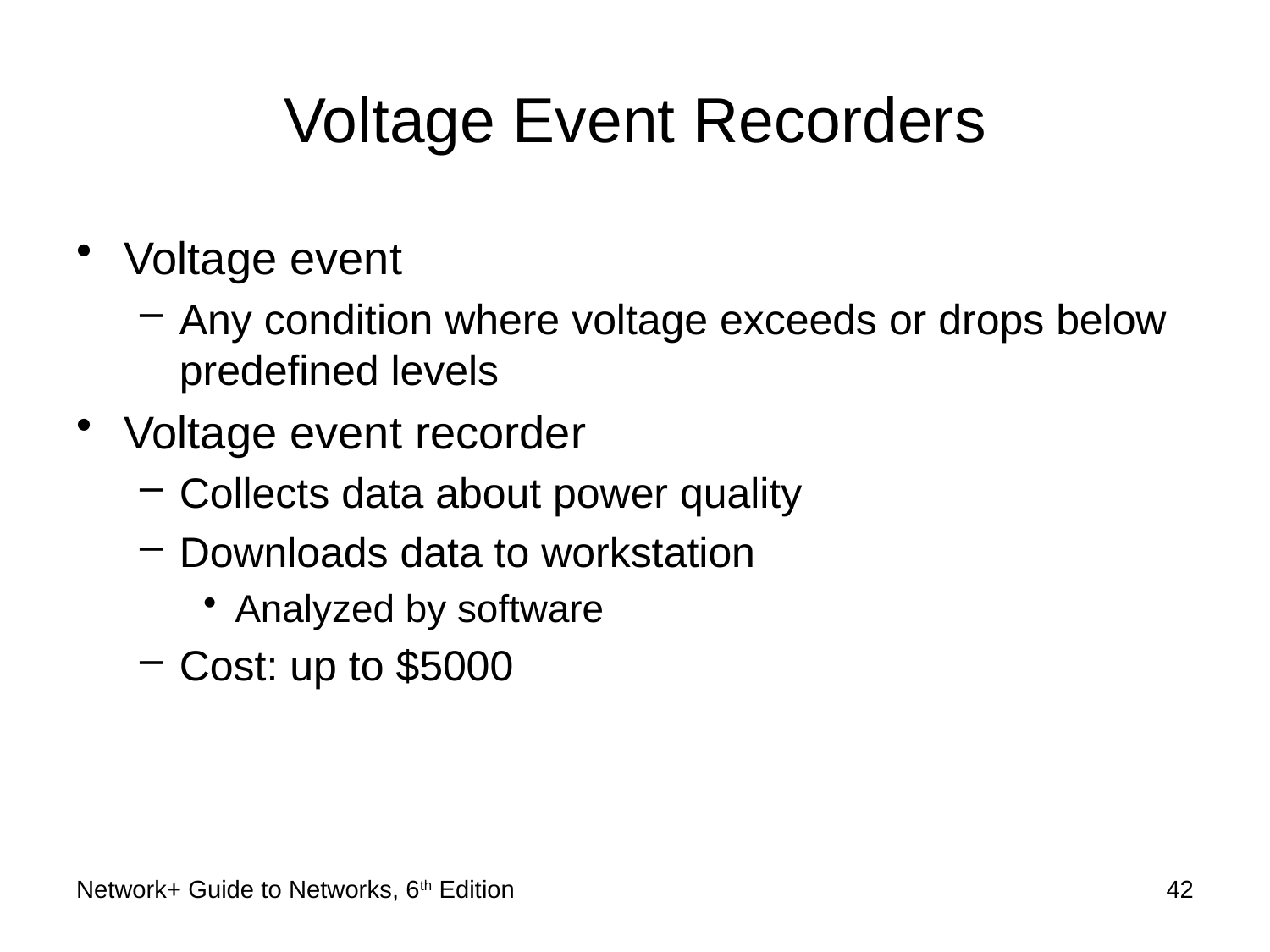

# Voltage Event Recorders
Voltage event
Any condition where voltage exceeds or drops below predefined levels
Voltage event recorder
Collects data about power quality
Downloads data to workstation
Analyzed by software
Cost: up to $5000
Network+ Guide to Networks, 6th Edition
42